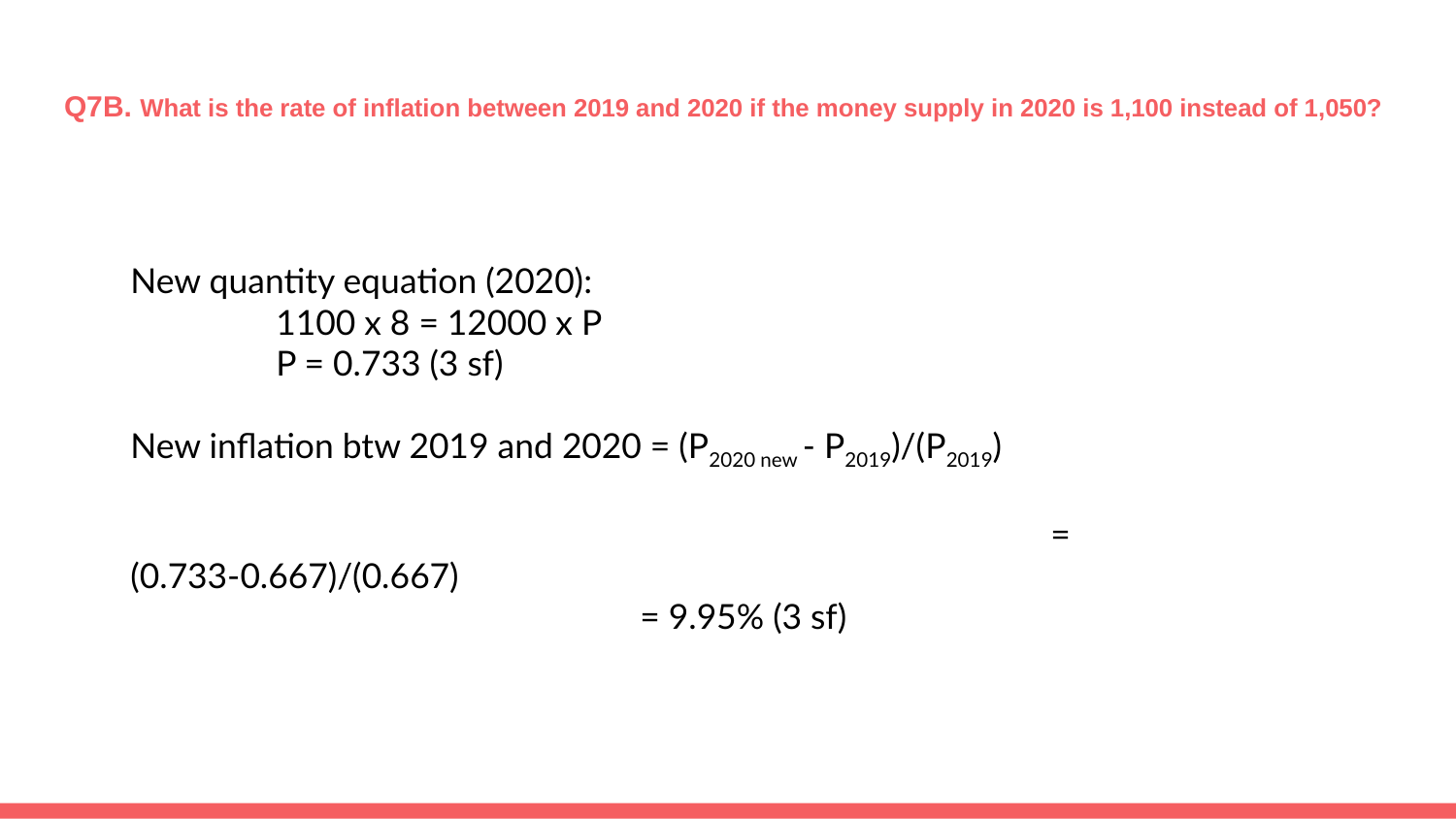

# Q7B. What is the rate of inflation between 2019 and 2020 if the money supply in 2020 is 1,100 instead of 1,050?
New quantity equation (2020):
	1100 x 8 = 12000 x P
	P = 0.733 (3 sf)

New inflation btw 2019 and 2020 = (P2020 new - P2019)/(P2019)

					                      = (0.733-0.667)/(0.667)
= 9.95% (3 sf)